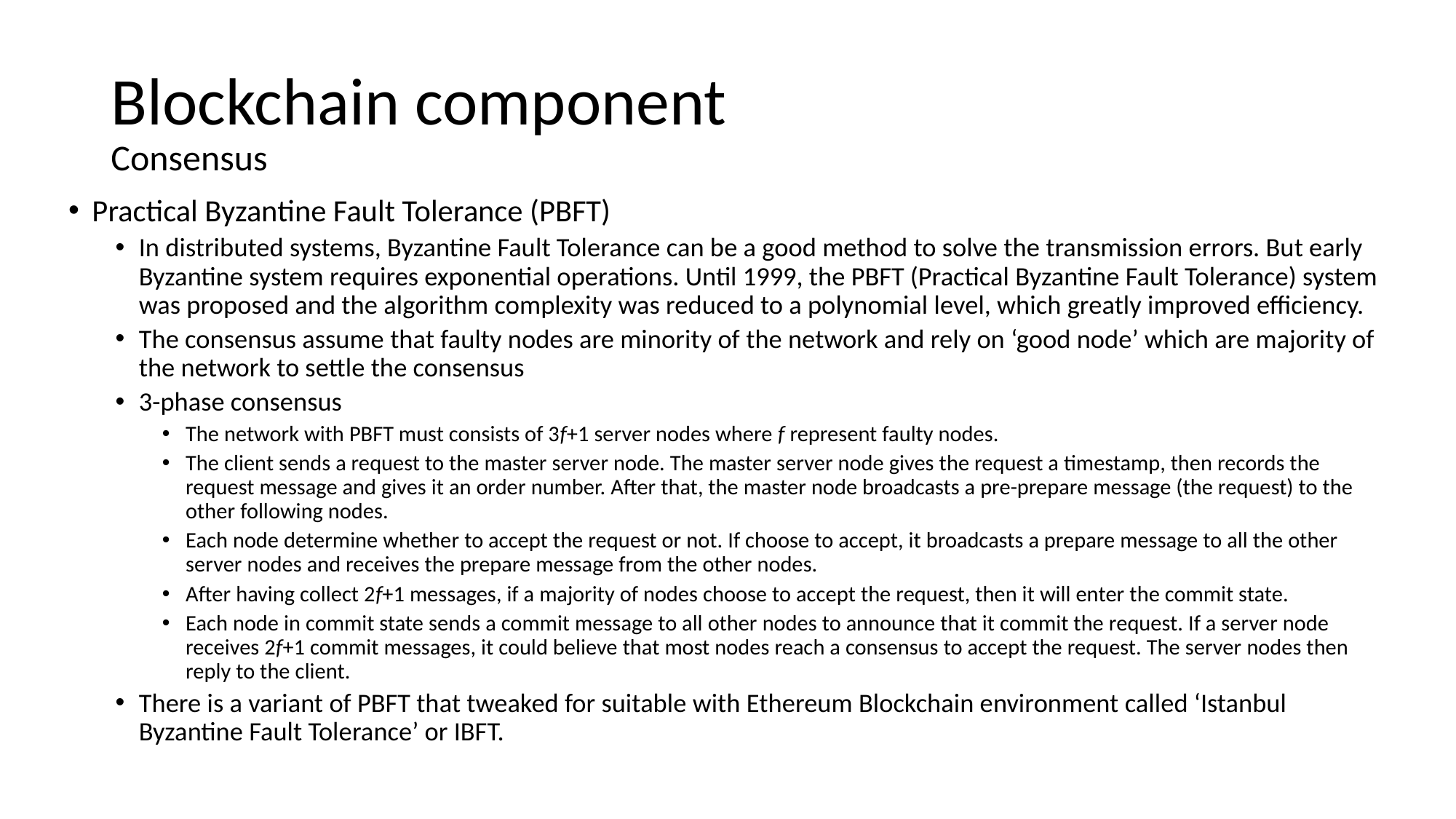

# Blockchain component Consensus
Practical Byzantine Fault Tolerance (PBFT)
In distributed systems, Byzantine Fault Tolerance can be a good method to solve the transmission errors. But early Byzantine system requires exponential operations. Until 1999, the PBFT (Practical Byzantine Fault Tolerance) system was proposed and the algorithm complexity was reduced to a polynomial level, which greatly improved efficiency.
The consensus assume that faulty nodes are minority of the network and rely on ‘good node’ which are majority of the network to settle the consensus
3-phase consensus
The network with PBFT must consists of 3f+1 server nodes where f represent faulty nodes.
The client sends a request to the master server node. The master server node gives the request a timestamp, then records the request message and gives it an order number. After that, the master node broadcasts a pre-prepare message (the request) to the other following nodes.
Each node determine whether to accept the request or not. If choose to accept, it broadcasts a prepare message to all the other server nodes and receives the prepare message from the other nodes.
After having collect 2f+1 messages, if a majority of nodes choose to accept the request, then it will enter the commit state.
Each node in commit state sends a commit message to all other nodes to announce that it commit the request. If a server node receives 2f+1 commit messages, it could believe that most nodes reach a consensus to accept the request. The server nodes then reply to the client.
There is a variant of PBFT that tweaked for suitable with Ethereum Blockchain environment called ‘Istanbul Byzantine Fault Tolerance’ or IBFT.